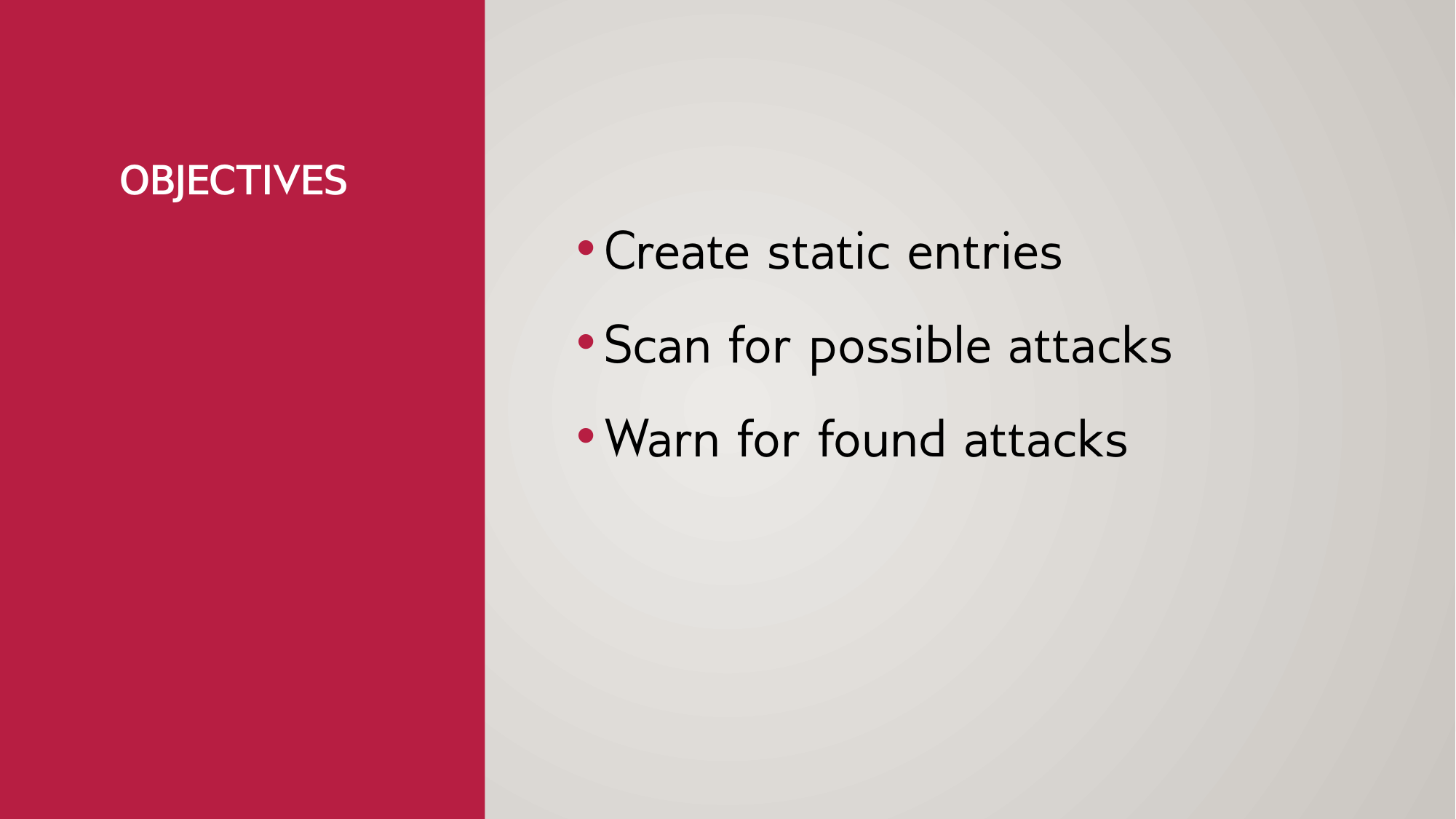

# Objectives
Create static entries
Scan for possible attacks
Warn for found attacks